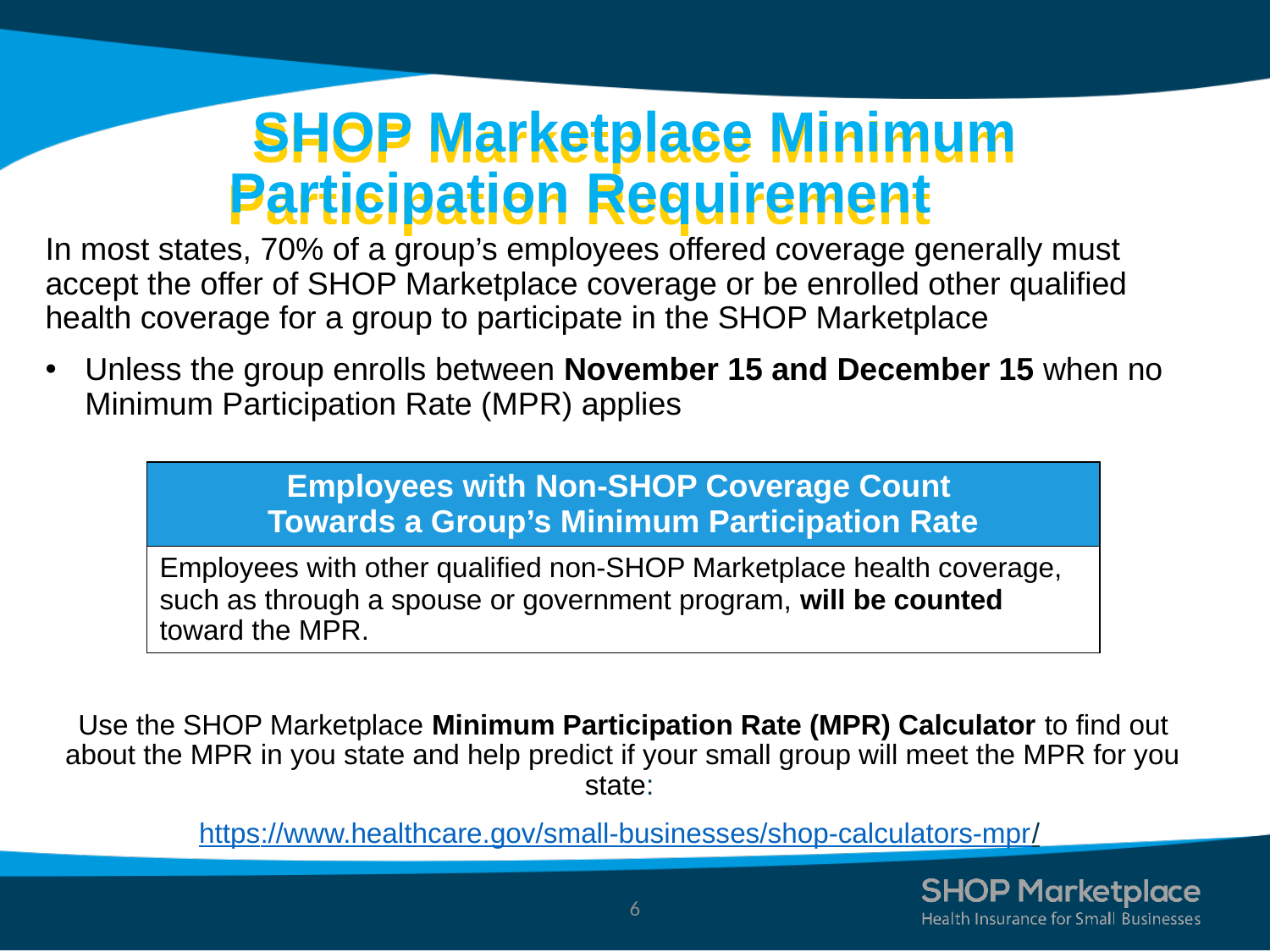

# SHOP Marketplace Minimum Participation Requirement
In most states, 70% of a group’s employees offered coverage generally must accept the offer of SHOP Marketplace coverage or be enrolled other qualified health coverage for a group to participate in the SHOP Marketplace
Unless the group enrolls between November 15 and December 15 when no Minimum Participation Rate (MPR) applies

Use the SHOP Marketplace Minimum Participation Rate (MPR) Calculator to find out about the MPR in you state and help predict if your small group will meet the MPR for you state:
https://www.healthcare.gov/small-businesses/shop-calculators-mpr/
| Employees with Non-SHOP Coverage Count Towards a Group’s Minimum Participation Rate |
| --- |
| Employees with other qualified non-SHOP Marketplace health coverage, such as through a spouse or government program, will be counted toward the MPR. |
6